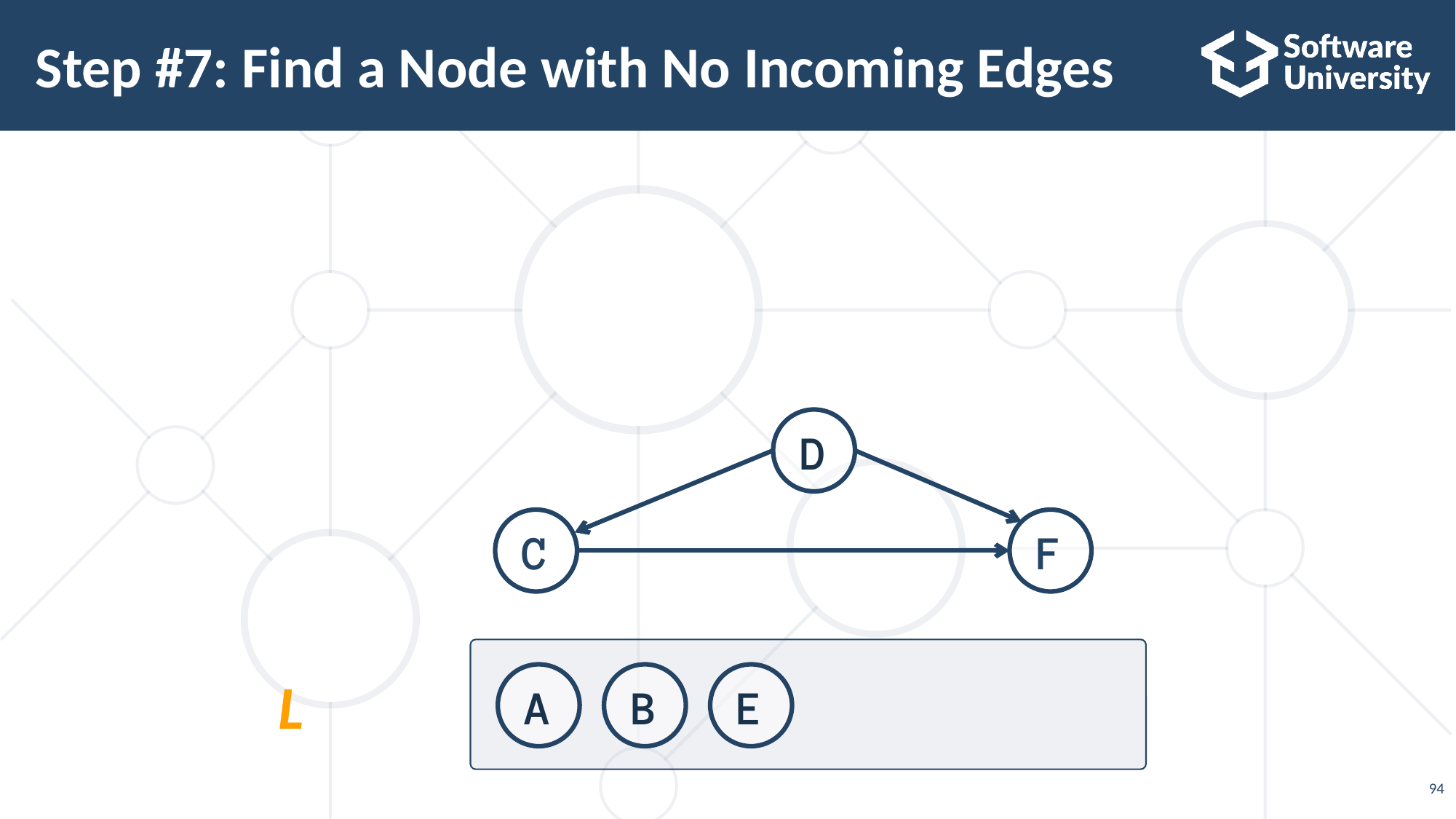

# Step #7: Find a Node with No Incoming Edges
D
C
F

L
A
B
E
94